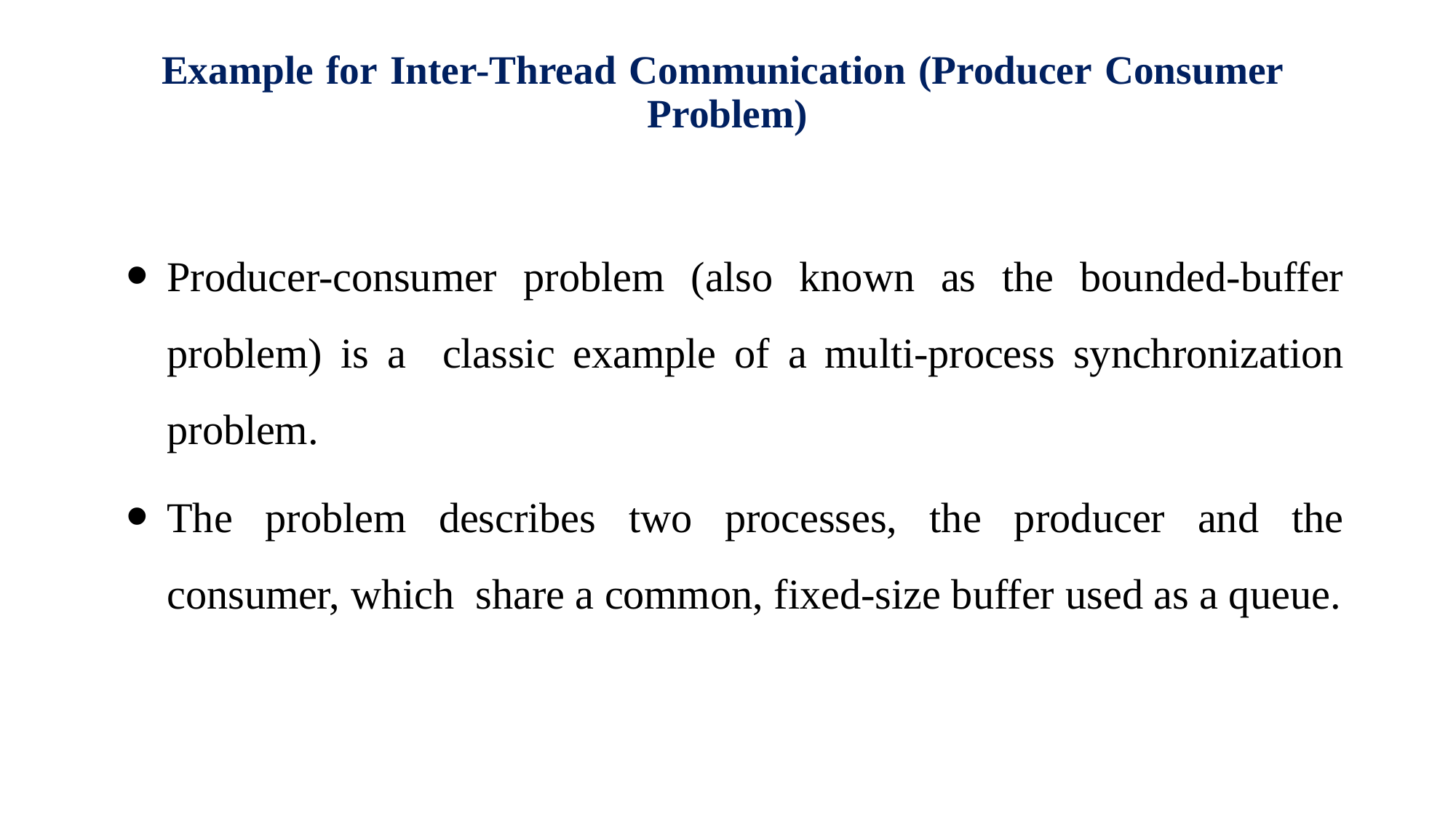

# Example for Inter-Thread Communication (Producer Consumer  Problem)
Producer-consumer problem (also known as the bounded-buffer problem) is a  classic example of a multi-process synchronization problem.
The problem describes two processes, the producer and the consumer, which  share a common, fixed-size buffer used as a queue.